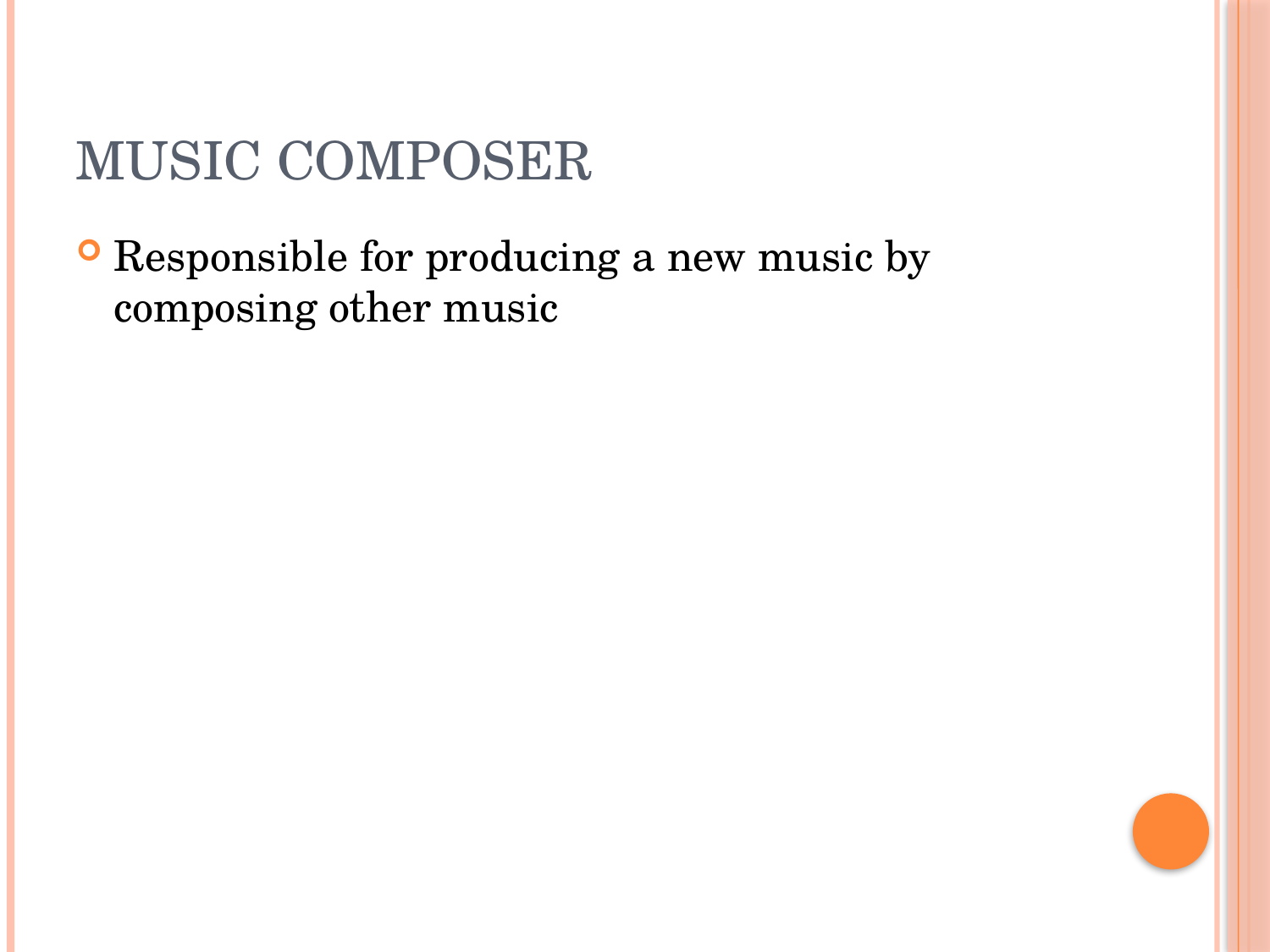

# Music Composer
Responsible for producing a new music by composing other music